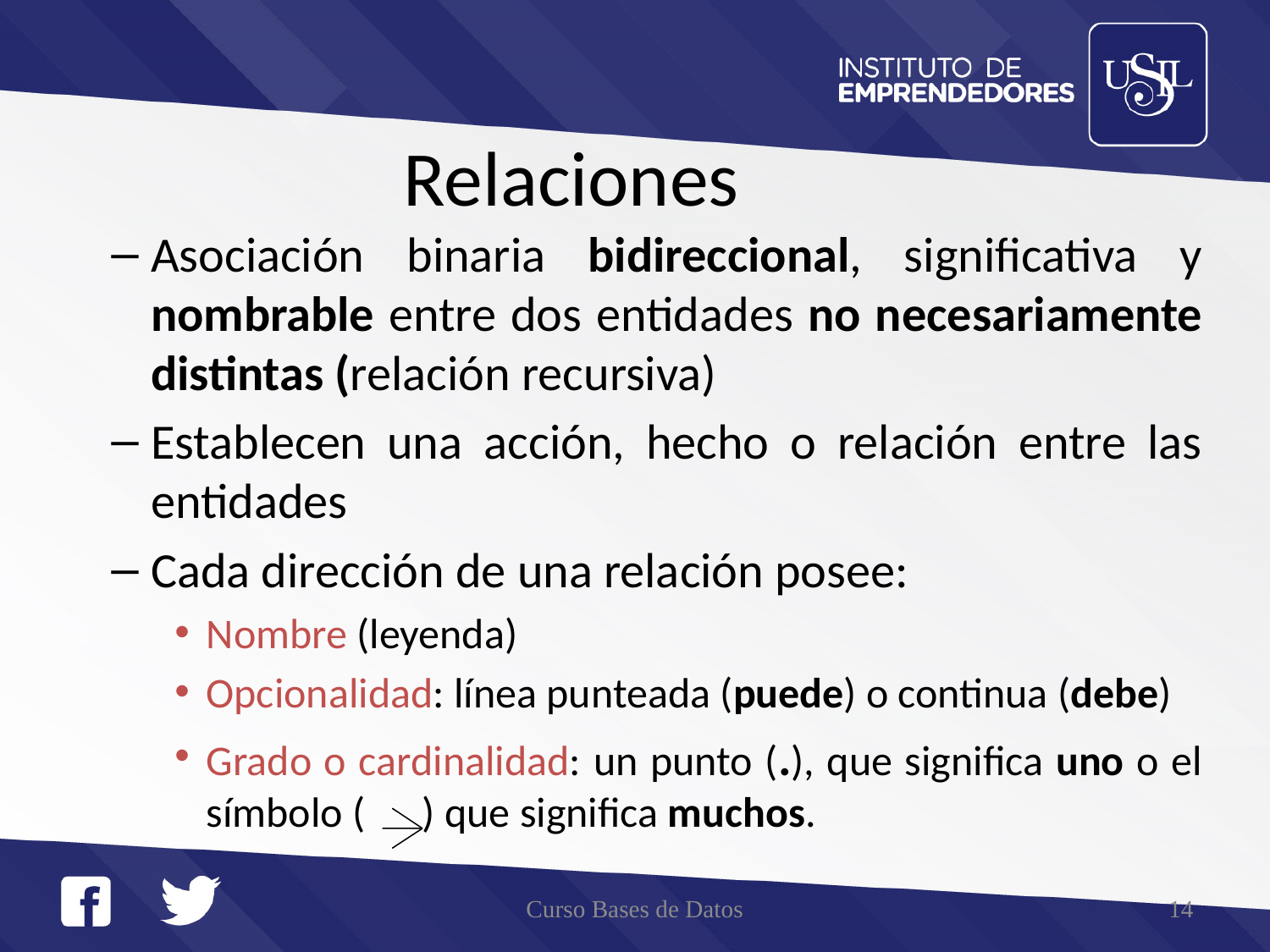

# Relaciones
Asociación binaria bidireccional, significativa y nombrable entre dos entidades no necesariamente distintas (relación recursiva)
Establecen una acción, hecho o relación entre las entidades
Cada dirección de una relación posee:
Nombre (leyenda)
Opcionalidad: línea punteada (puede) o continua (debe)
Grado o cardinalidad: un punto (.), que significa uno o el símbolo (      ) que significa muchos.

Curso Bases de Datos
14